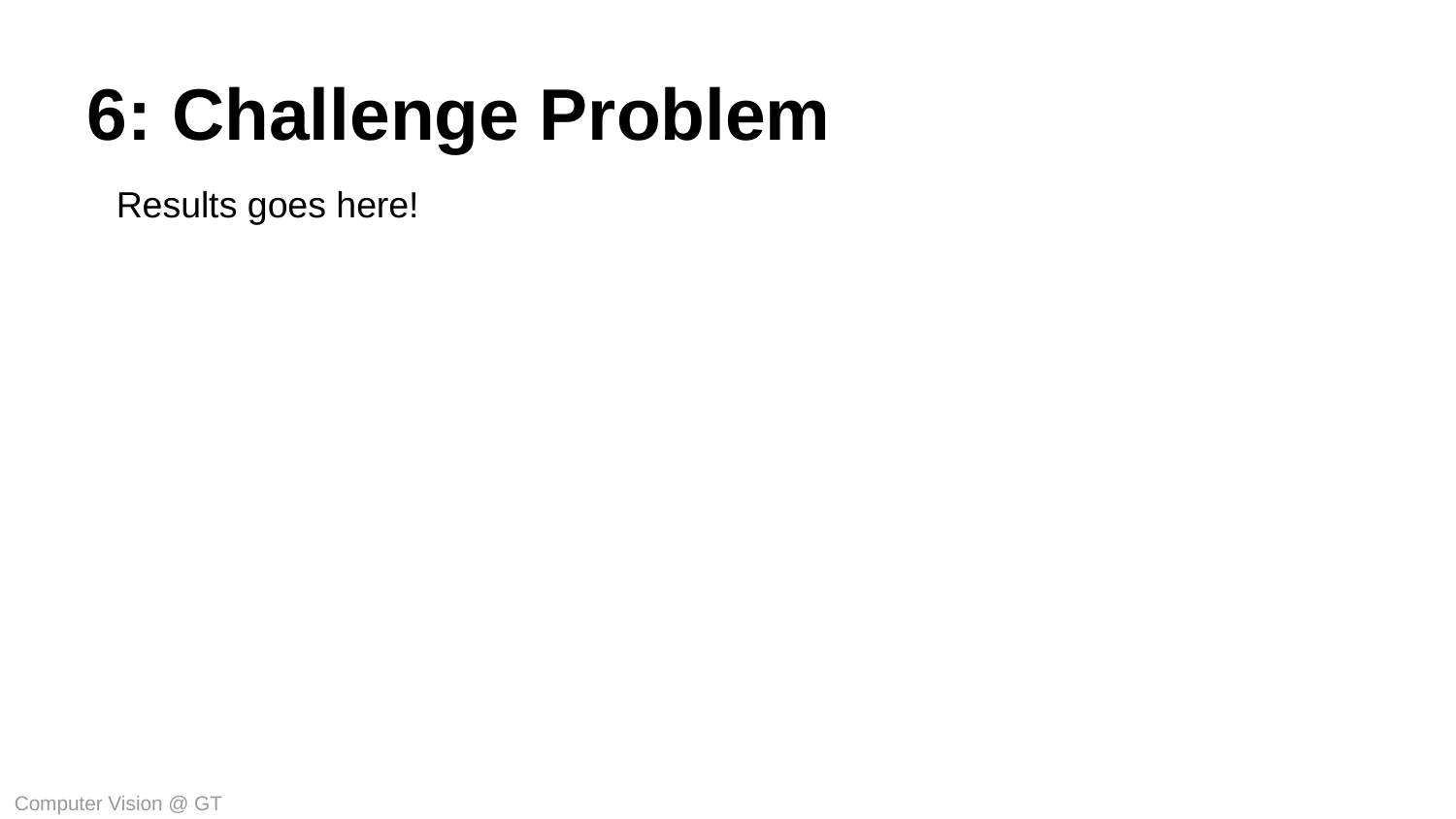

6: Challenge Problem
Results goes here!

Computer Vision @ GT